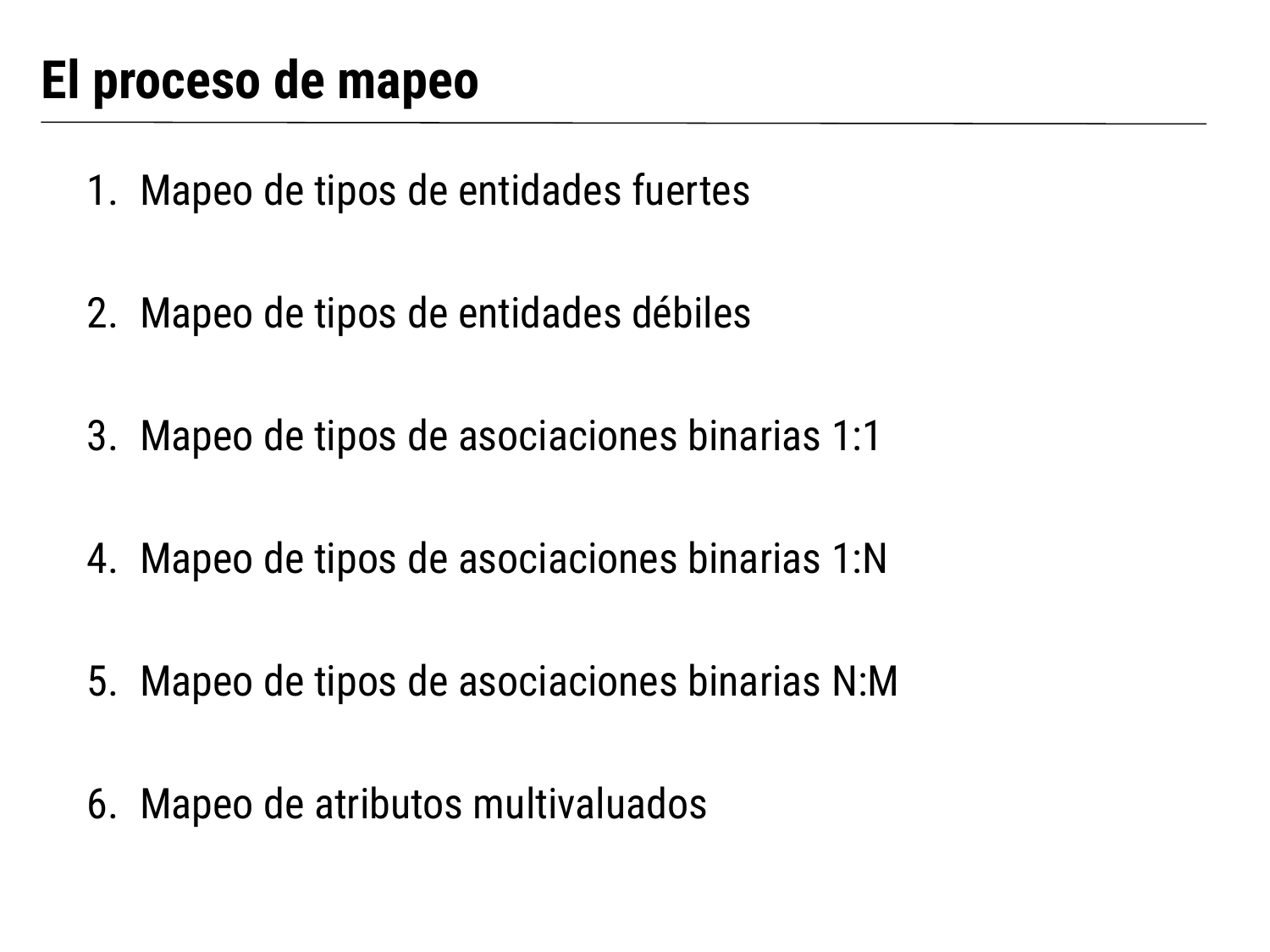

# El proceso de mapeo
Mapeo de tipos de entidades fuertes

Mapeo de tipos de entidades débiles

Mapeo de tipos de asociaciones binarias 1:1

Mapeo de tipos de asociaciones binarias 1:N

Mapeo de tipos de asociaciones binarias N:M

Mapeo de atributos multivaluados